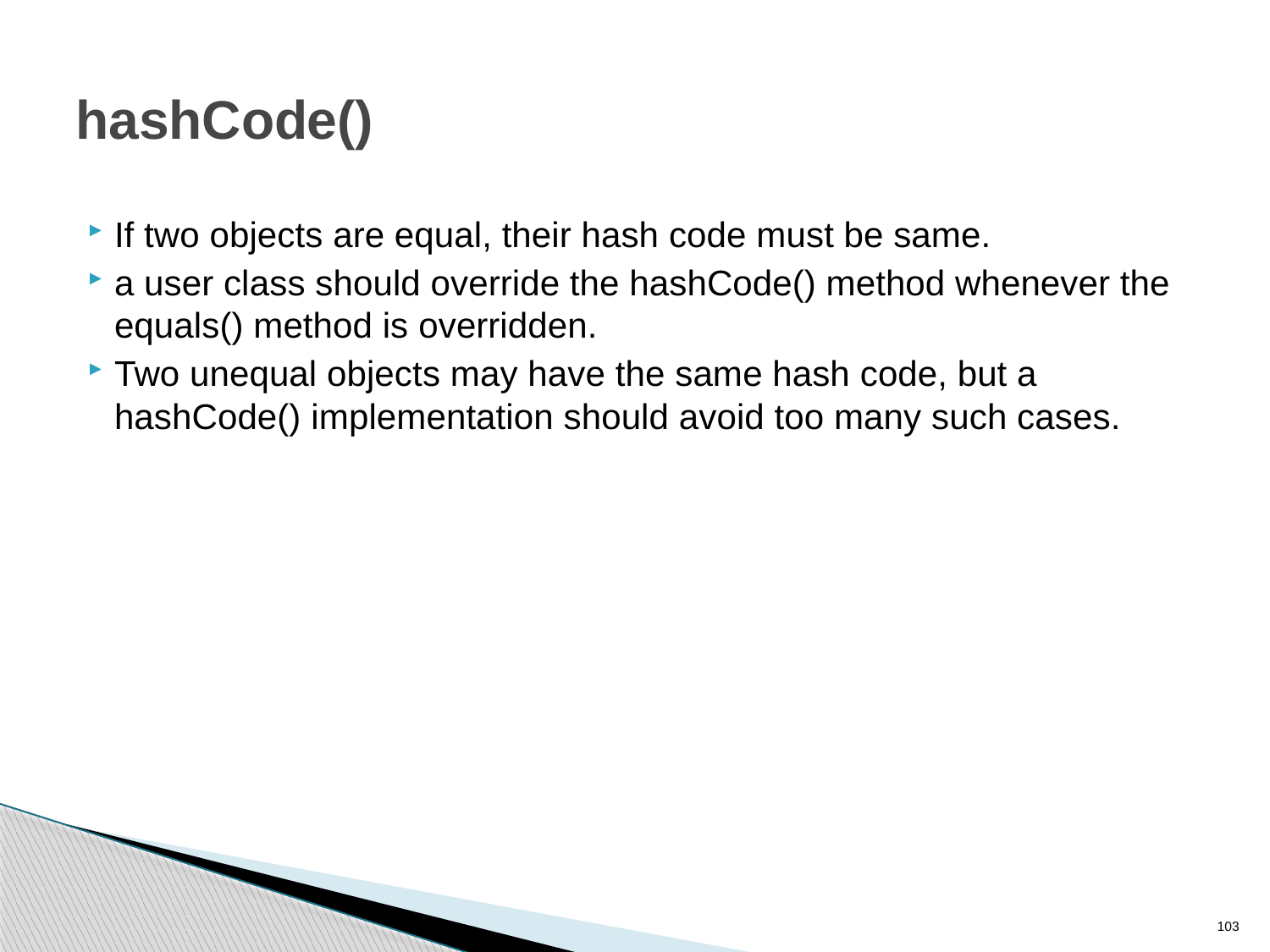

# hashCode()
If two objects are equal, their hash code must be same.
a user class should override the hashCode() method whenever the equals() method is overridden.
Two unequal objects may have the same hash code, but a hashCode() implementation should avoid too many such cases.
103